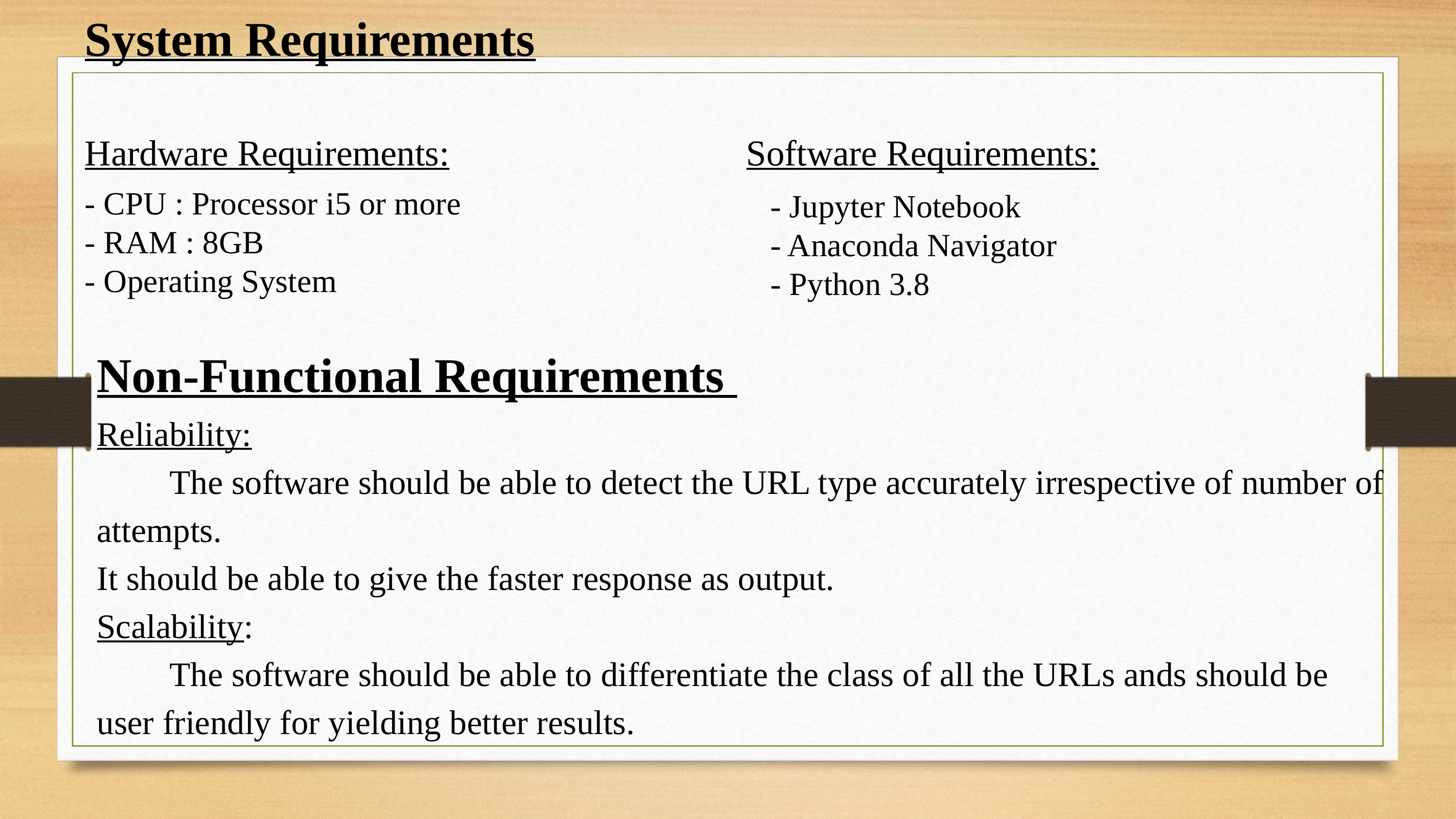

System Requirements
Hardware Requirements:
Software Requirements:
- Jupyter Notebook
- Anaconda Navigator
- Python 3.8
- CPU : Processor i5 or more
- RAM : 8GB
- Operating System
Non-Functional Requirements
Reliability:
	The software should be able to detect the URL type accurately irrespective of number of attempts.
It should be able to give the faster response as output.
Scalability:
	The software should be able to differentiate the class of all the URLs ands should be user friendly for yielding better results.